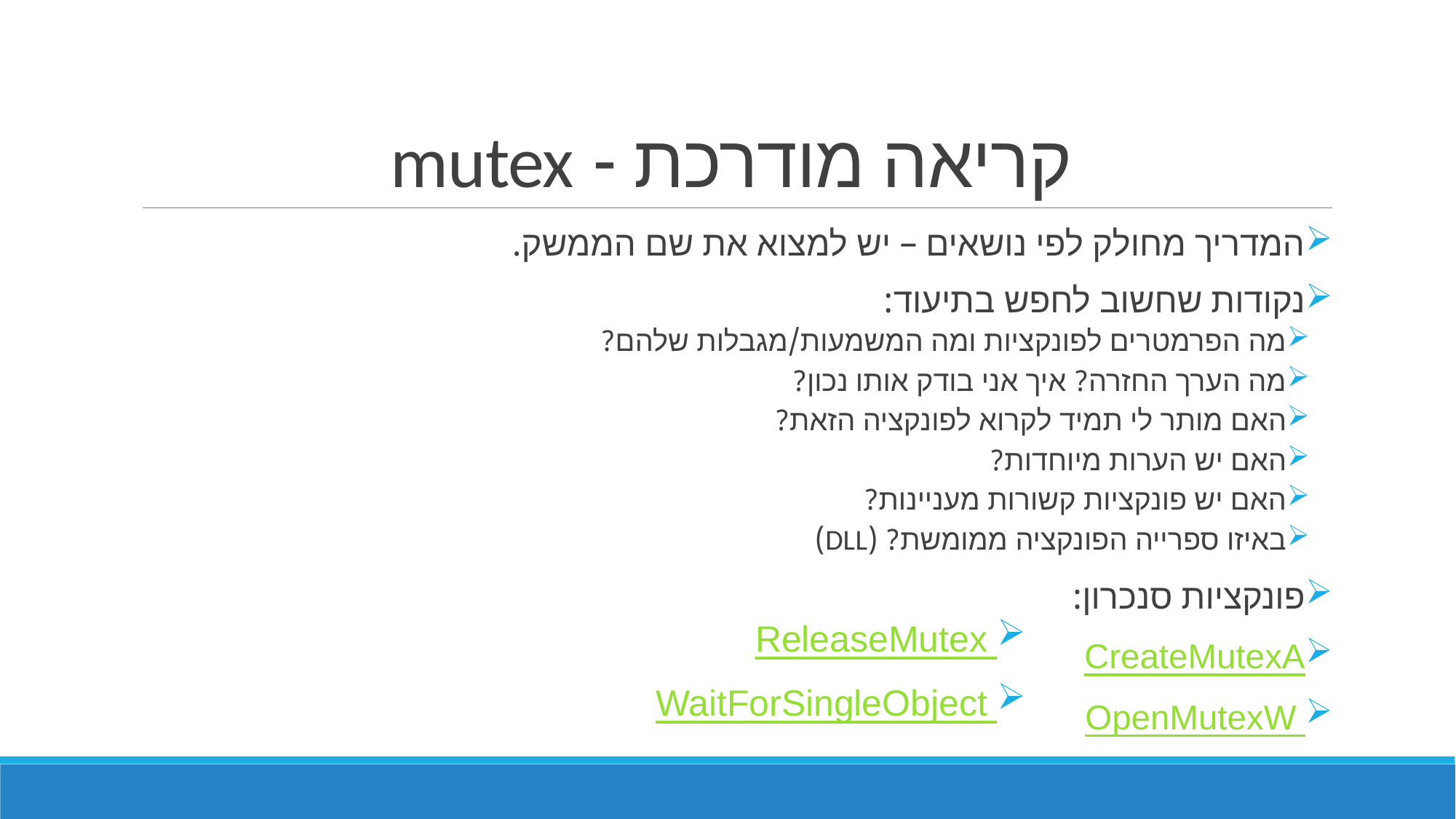

# קריאה מודרכת - mutex
המדריך מחולק לפי נושאים – יש למצוא את שם הממשק.
נקודות שחשוב לחפש בתיעוד:
מה הפרמטרים לפונקציות ומה המשמעות/מגבלות שלהם?
מה הערך החזרה? איך אני בודק אותו נכון?
האם מותר לי תמיד לקרוא לפונקציה הזאת?
האם יש הערות מיוחדות?
האם יש פונקציות קשורות מעניינות?
באיזו ספרייה הפונקציה ממומשת? (DLL)
פונקציות סנכרון:
CreateMutexA
OpenMutexW

ReleaseMutex
WaitForSingleObject